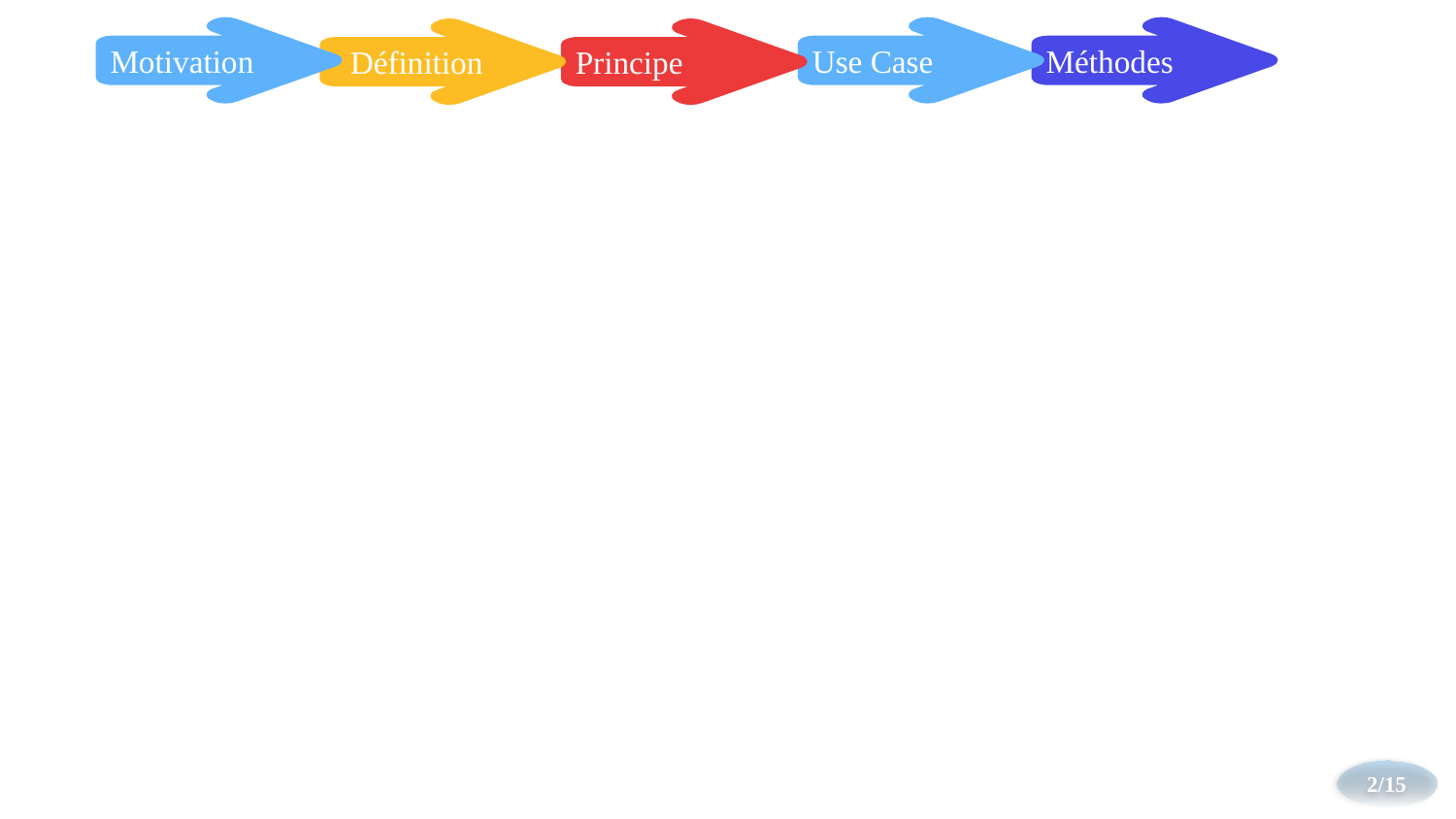

Méthodes
Motivation
Use Case
  Définition
Principe
2/15